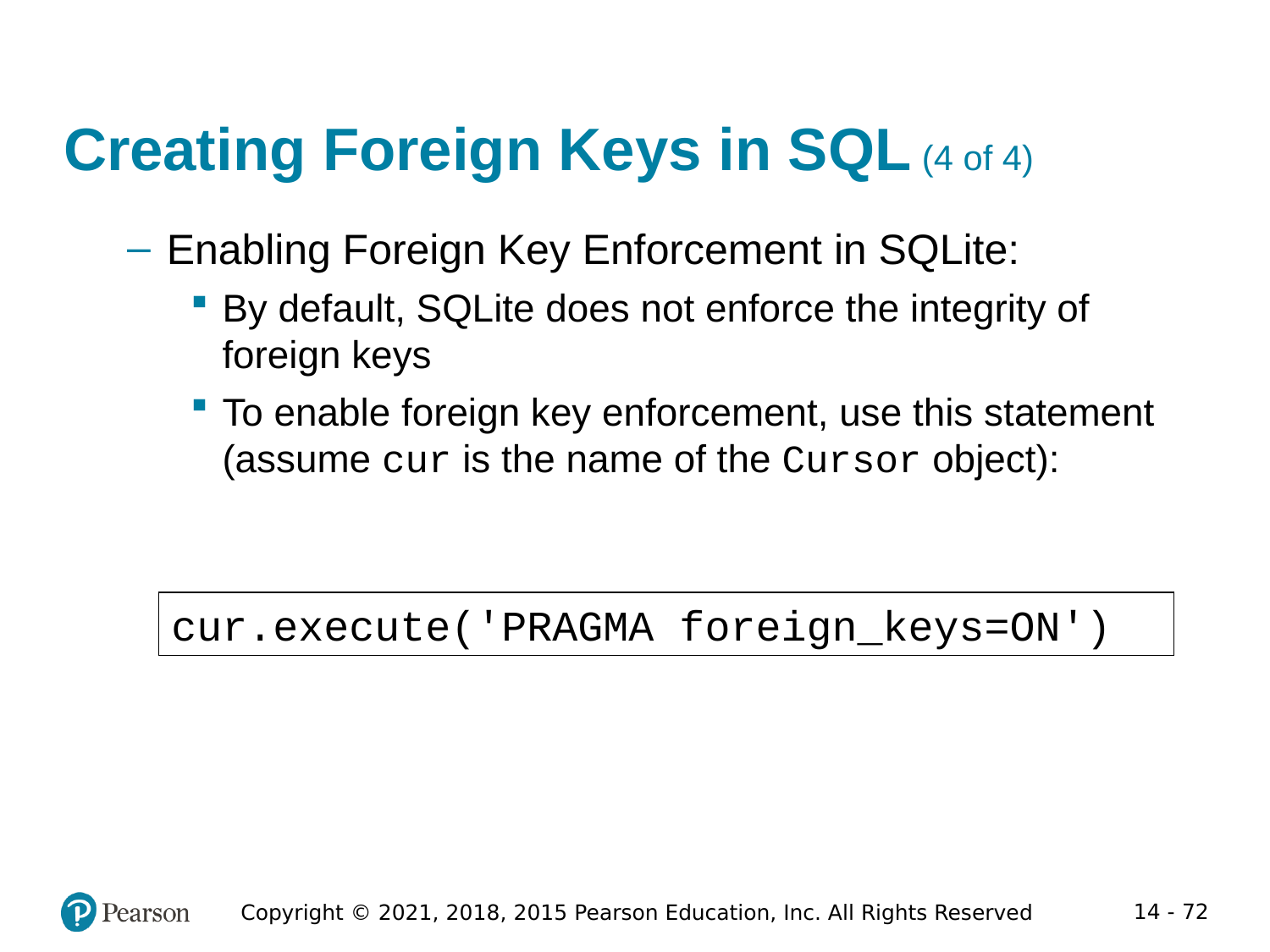

# Creating Foreign Keys in SQL (4 of 4)
Enabling Foreign Key Enforcement in SQLite:
By default, SQLite does not enforce the integrity of foreign keys
To enable foreign key enforcement, use this statement (assume cur is the name of the Cursor object):
cur.execute('PRAGMA foreign_keys=ON')